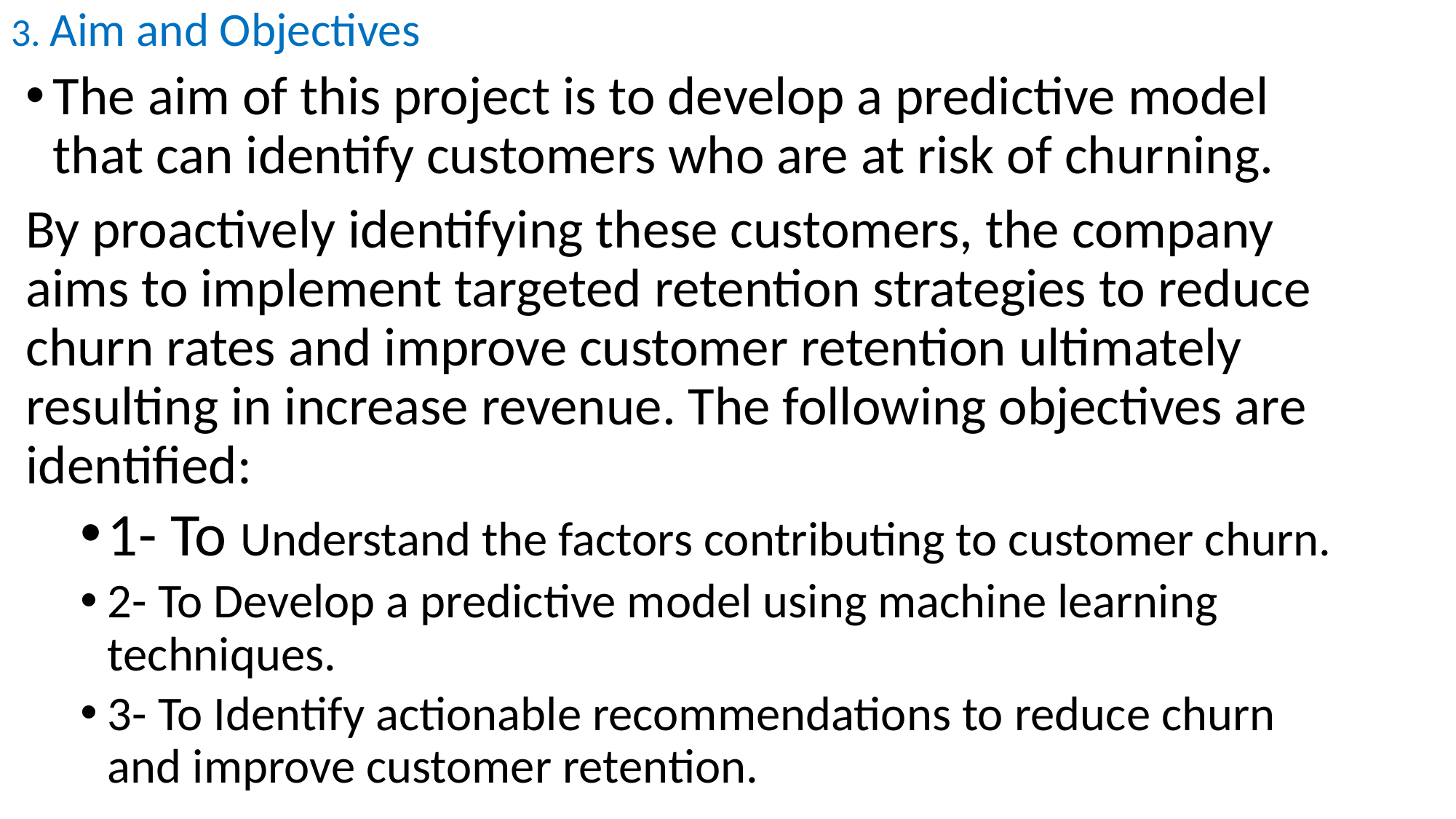

# 3. Aim and Objectives
The aim of this project is to develop a predictive model that can identify customers who are at risk of churning.
By proactively identifying these customers, the company aims to implement targeted retention strategies to reduce churn rates and improve customer retention ultimately resulting in increase revenue. The following objectives are identified:
1- To Understand the factors contributing to customer churn.
2- To Develop a predictive model using machine learning techniques.
3- To Identify actionable recommendations to reduce churn and improve customer retention.